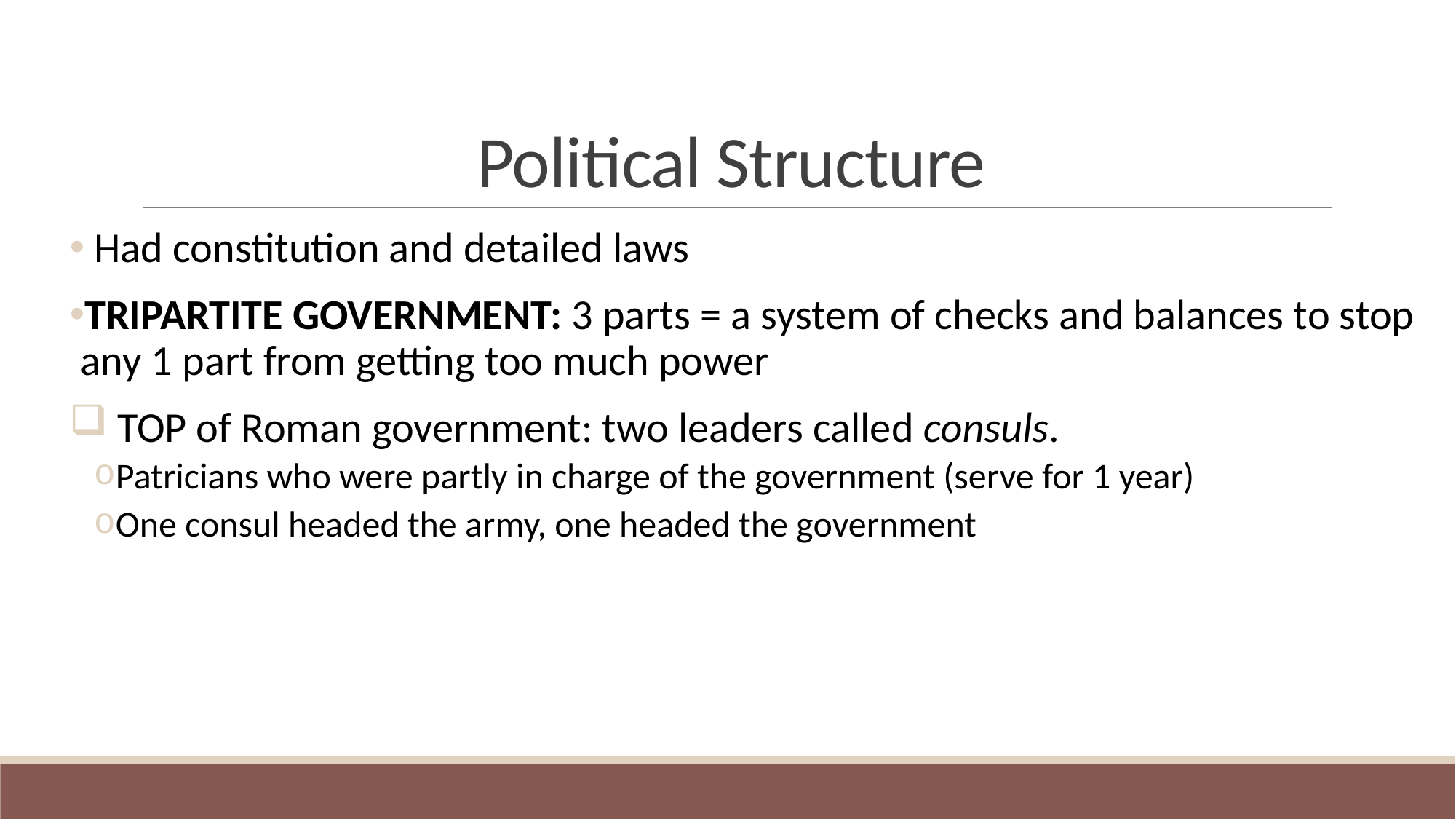

# Political Structure
 Had constitution and detailed laws
TRIPARTITE GOVERNMENT: 3 parts = a system of checks and balances to stop any 1 part from getting too much power
 TOP of Roman government: two leaders called consuls.
Patricians who were partly in charge of the government (serve for 1 year)
One consul headed the army, one headed the government